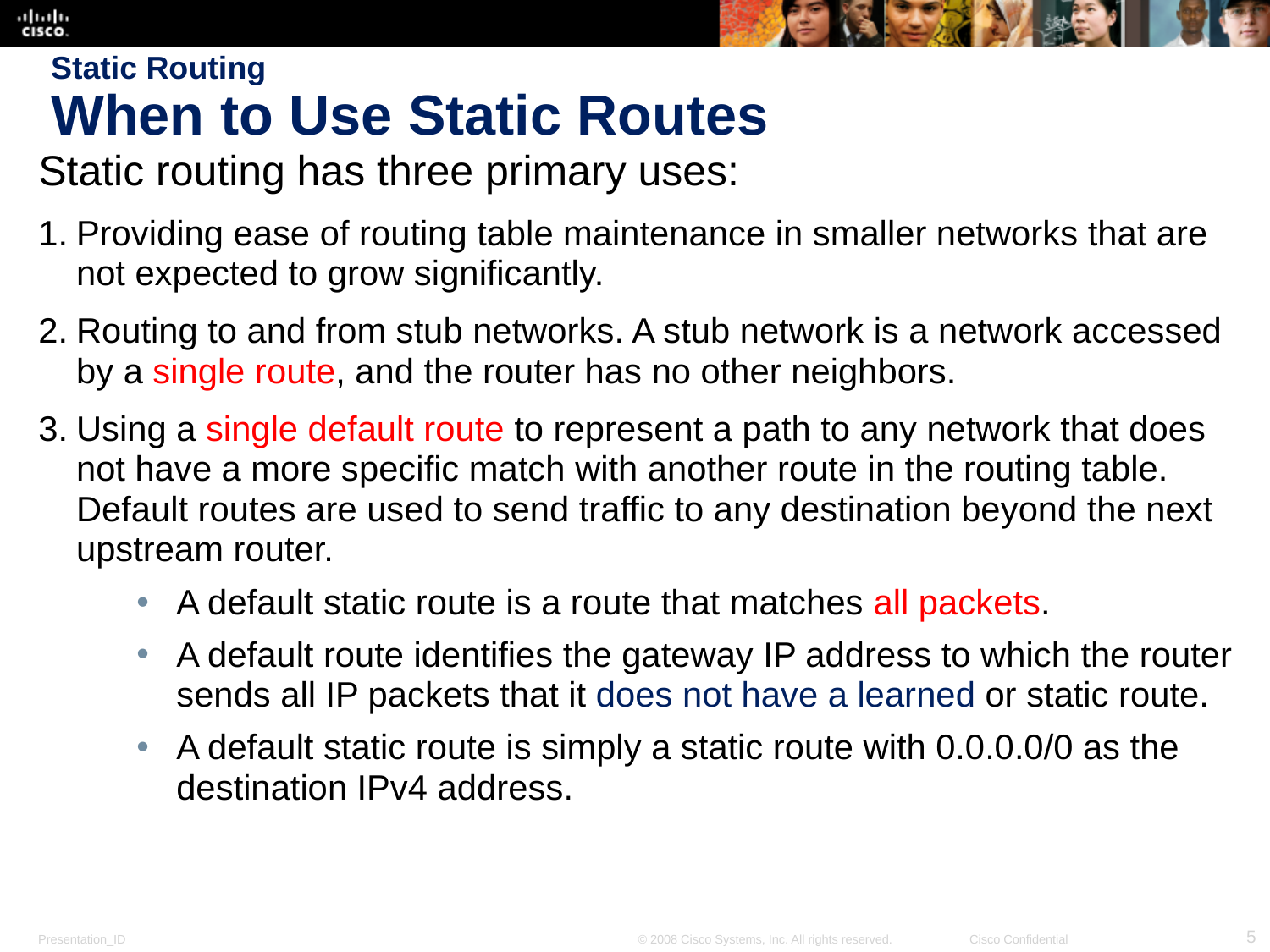

# Static Routing When to Use Static Routes
Static routing has three primary uses:
Providing ease of routing table maintenance in smaller networks that are not expected to grow significantly.
Routing to and from stub networks. A stub network is a network accessed by a single route, and the router has no other neighbors.
Using a single default route to represent a path to any network that does not have a more specific match with another route in the routing table. Default routes are used to send traffic to any destination beyond the next upstream router.
A default static route is a route that matches all packets.
A default route identifies the gateway IP address to which the router sends all IP packets that it does not have a learned or static route.
A default static route is simply a static route with 0.0.0.0/0 as the destination IPv4 address.